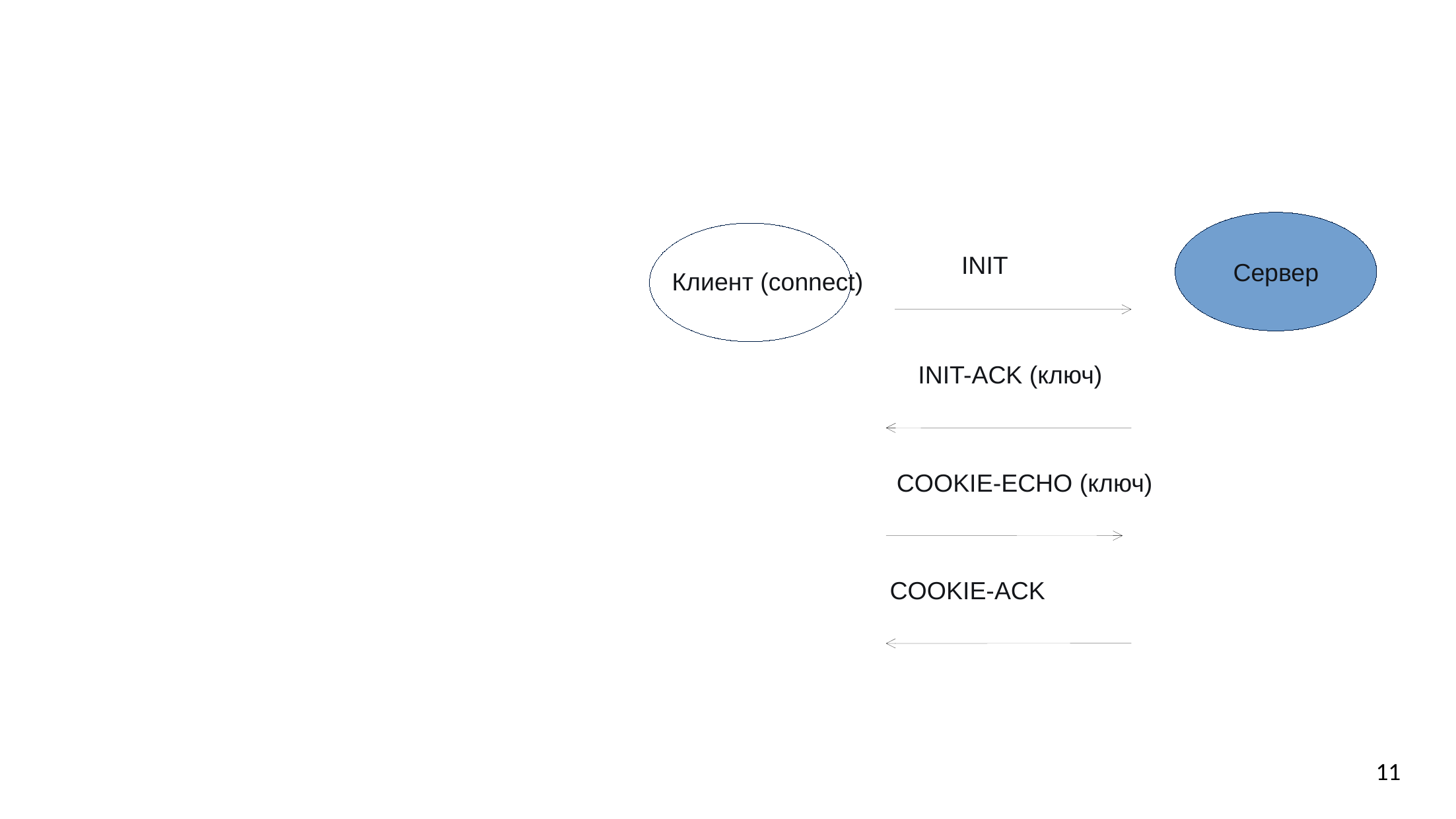

SCTP: установление соединения
Сервер

INIT
Клиент (connect)

INIT-ACK (ключ)

COOKIE-ECHO (ключ)

COOKIE-ACK

4 типа сообщений (а не комбинации флагов, как TCP)
В COOKIE-ECHO должен придти ключ, который сервер должен признать (серверу не обязательно помнить ключ)
11